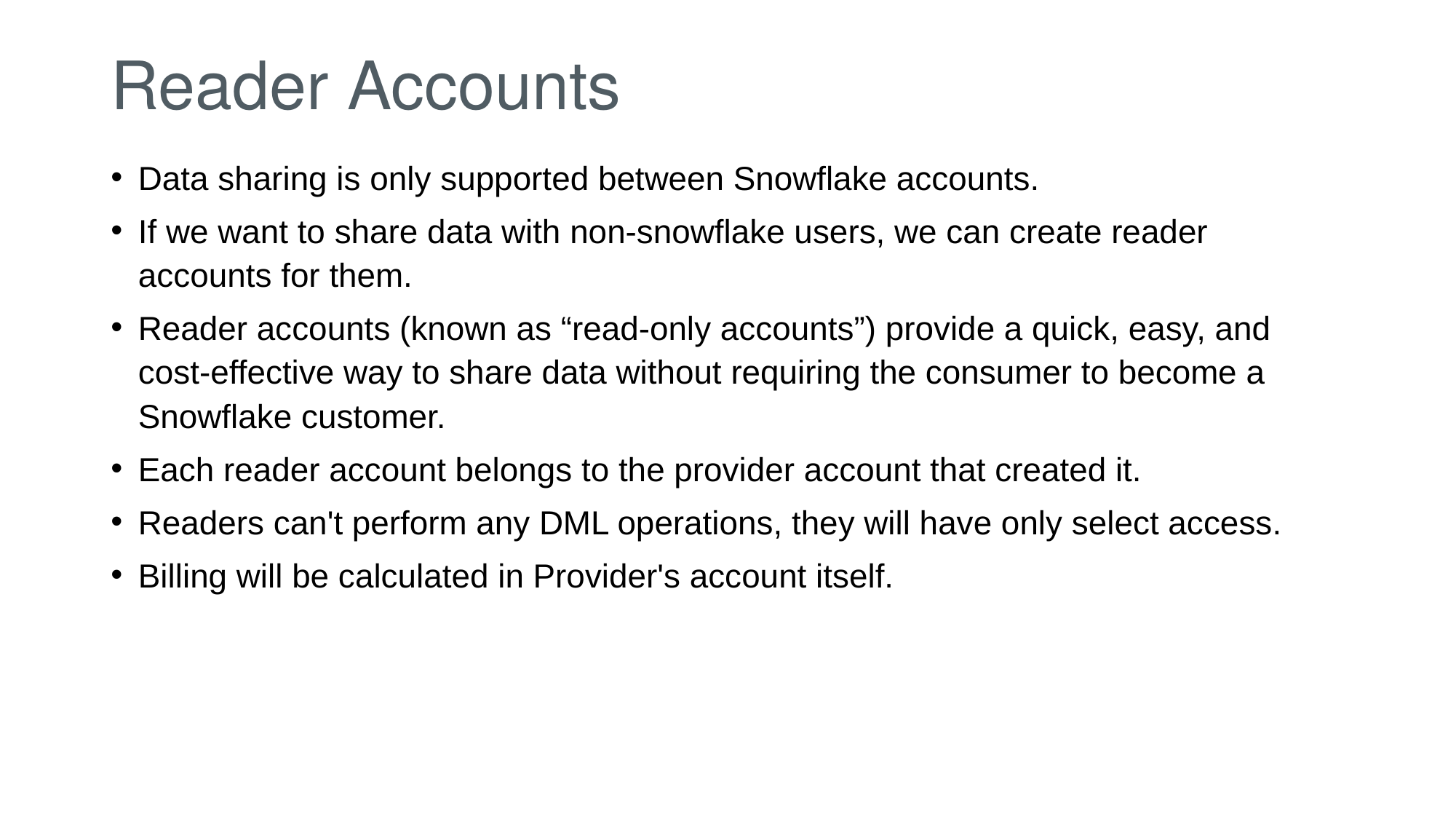

# Reader Accounts
Data sharing is only supported between Snowflake accounts.
If we want to share data with non-snowflake users, we can create reader accounts for them.
Reader accounts (known as “read-only accounts”) provide a quick, easy, and cost-effective way to share data without requiring the consumer to become a Snowflake customer.
Each reader account belongs to the provider account that created it.
Readers can't perform any DML operations, they will have only select access.
Billing will be calculated in Provider's account itself.